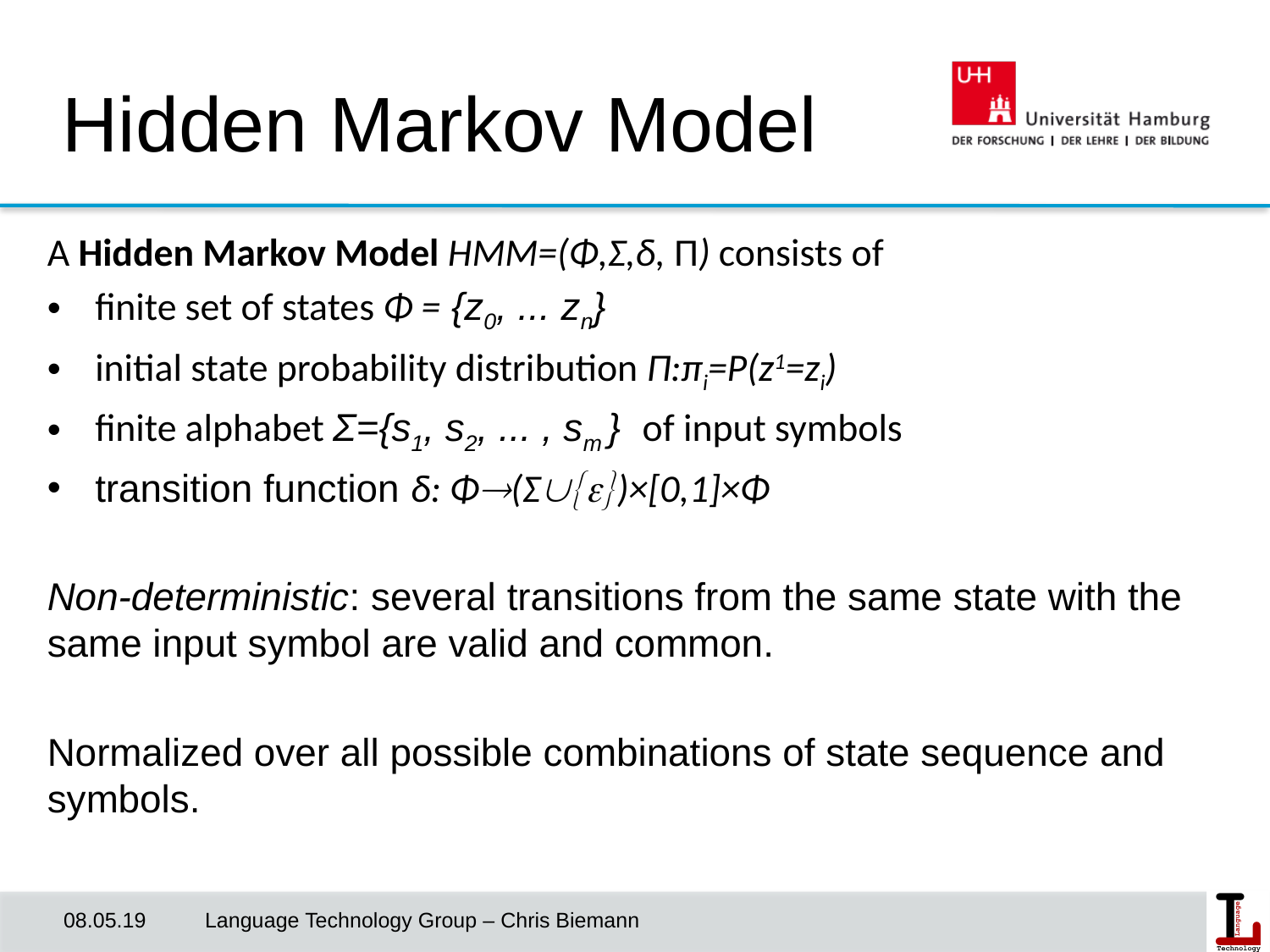

# Hidden Markov Model
A Hidden Markov Model HMM=(Φ,Σ,δ, Π) consists of
finite set of states Φ = {z0, ... zn}
initial state probability distribution Π:πi=P(z1=zi)
finite alphabet Σ={s1, s2, ... , sm }  of input symbols
transition function δ: Φ→(Σ∪{ε})×[0,1]×Φ

Non-deterministic: several transitions from the same state with the same input symbol are valid and common.

Normalized over all possible combinations of state sequence and symbols.

08.05.19
 Language Technology Group – Chris Biemann